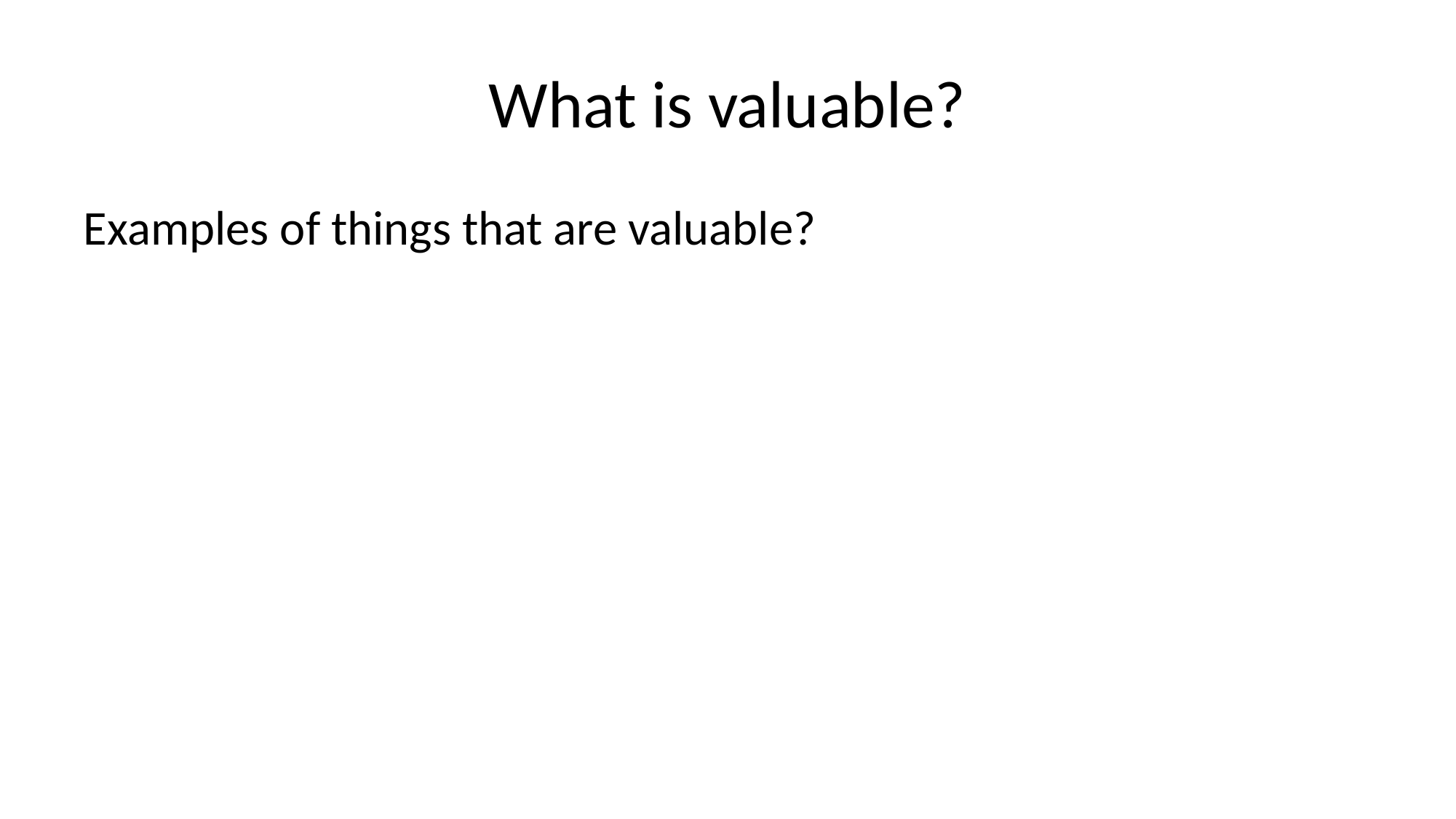

# What is valuable?
Examples of things that are valuable?